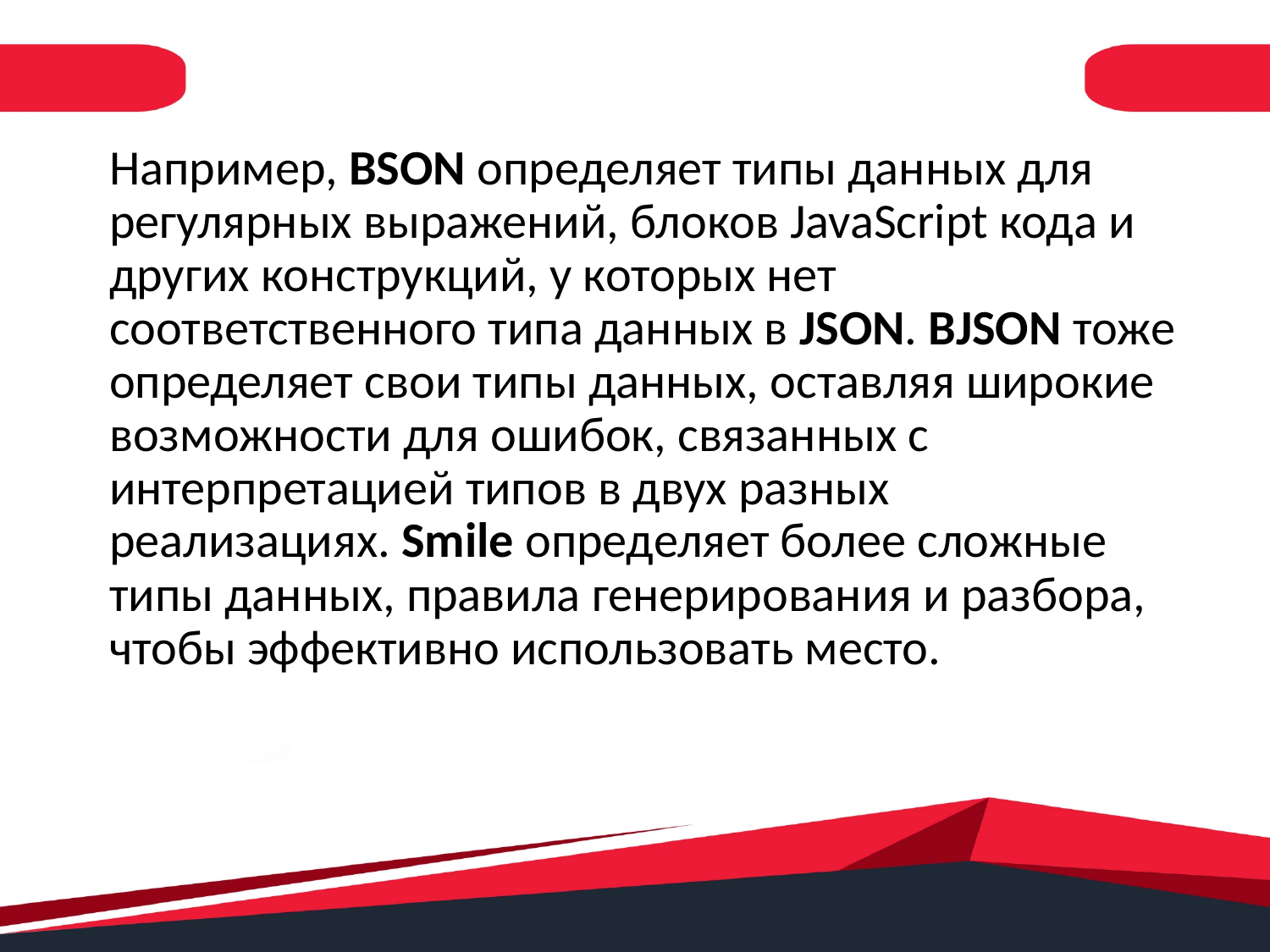

Например, BSON определяет типы данных для регулярных выражений, блоков JavaScript кода и других конструкций, у которых нет соответственного типа данных в JSON. BJSON тоже определяет свои типы данных, оставляя широкие возможности для ошибок, связанных с интерпретацией типов в двух разных реализациях. Smile определяет более сложные типы данных, правила генерирования и разбора, чтобы эффективно использовать место.